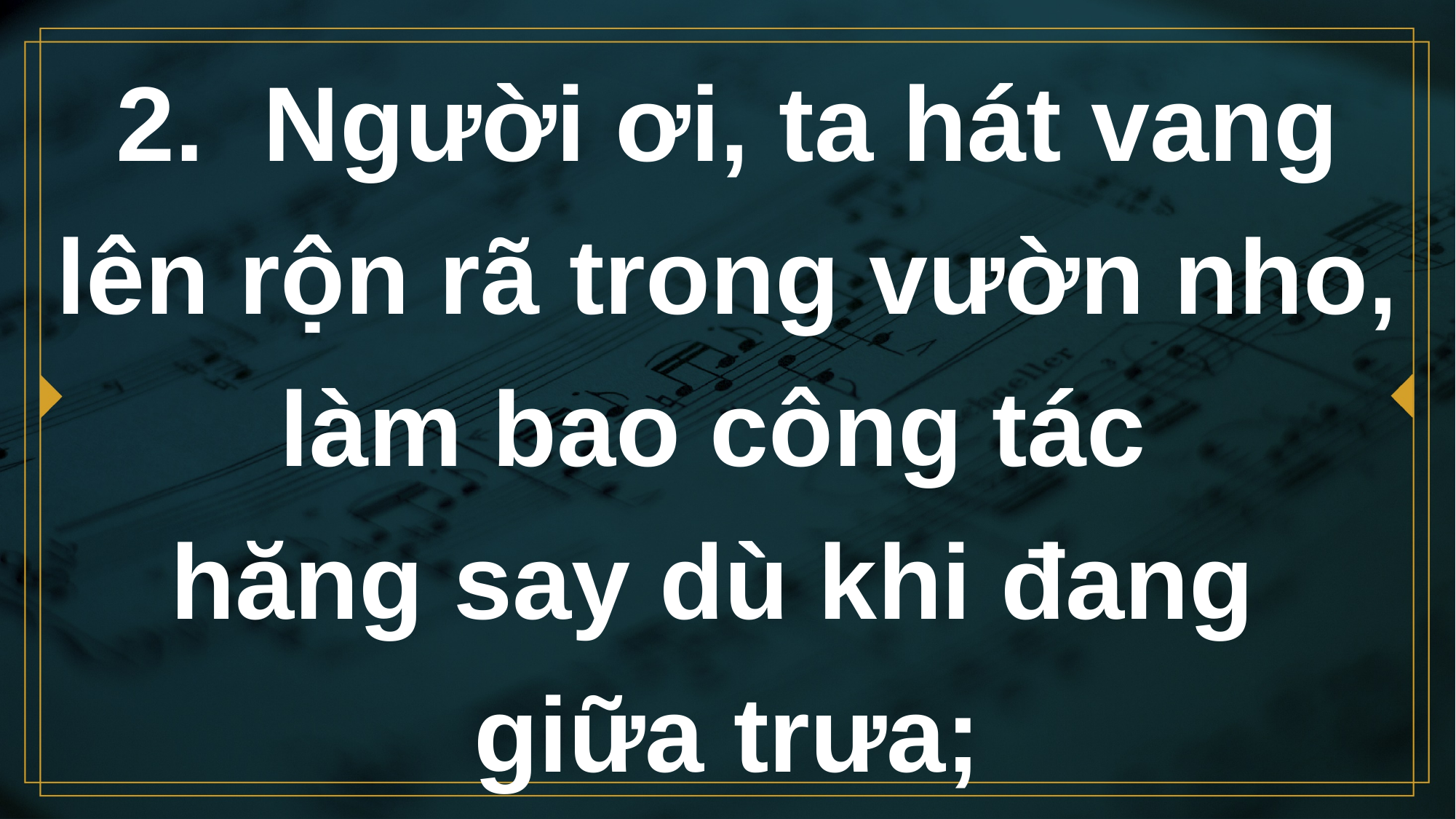

# 2.  Người ơi, ta hát vang lên rộn rã trong vườn nho, làm bao công tác hăng say dù khi đang giữa trưa;